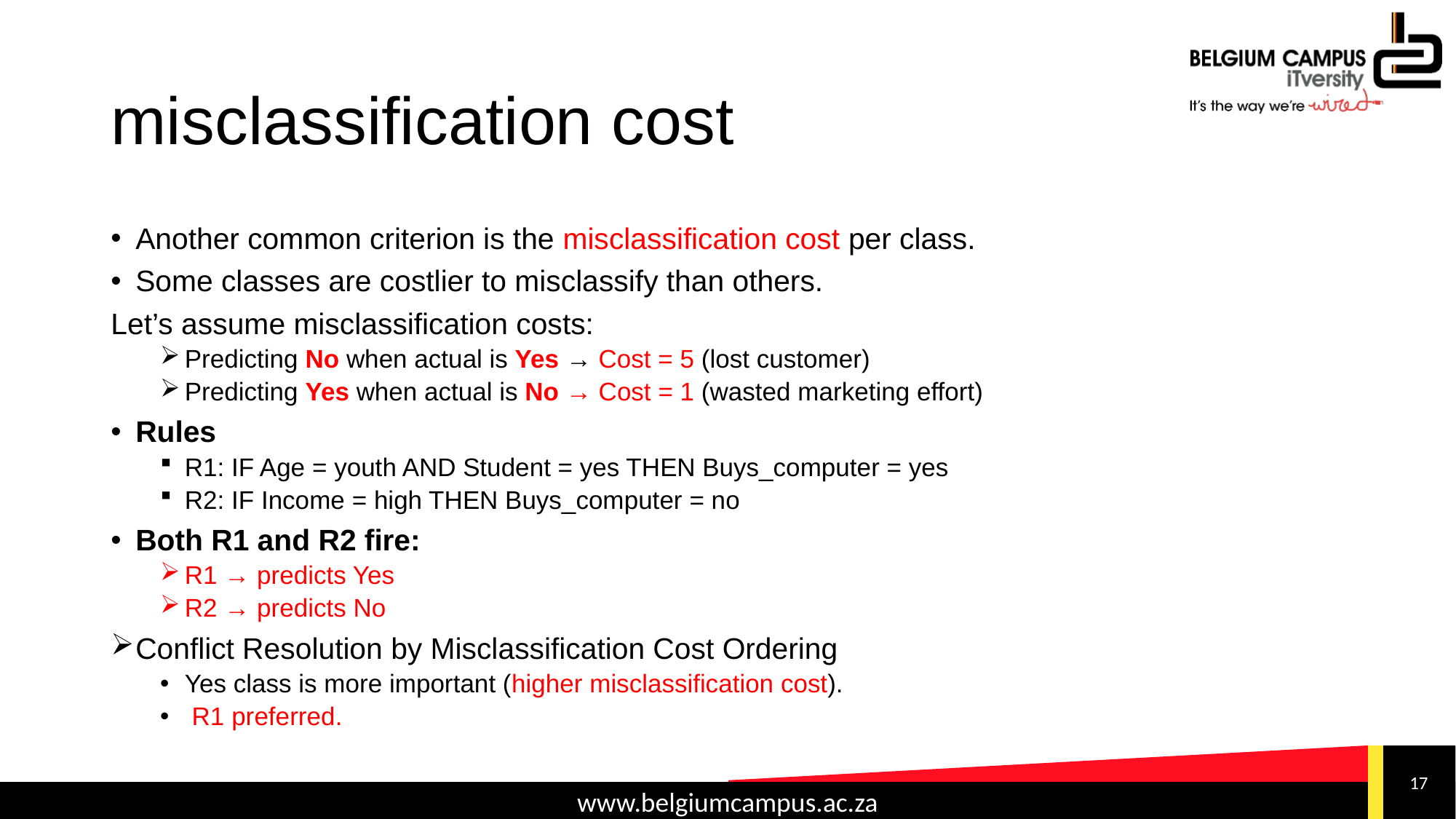

# misclassification cost
Another common criterion is the misclassification cost per class.
Some classes are costlier to misclassify than others.
Let’s assume misclassification costs:
Predicting No when actual is Yes → Cost = 5 (lost customer)
Predicting Yes when actual is No → Cost = 1 (wasted marketing effort)
Rules
R1: IF Age = youth AND Student = yes THEN Buys_computer = yes
R2: IF Income = high THEN Buys_computer = no
Both R1 and R2 fire:
R1 → predicts Yes
R2 → predicts No
Conflict Resolution by Misclassification Cost Ordering
Yes class is more important (higher misclassification cost).
 R1 preferred.